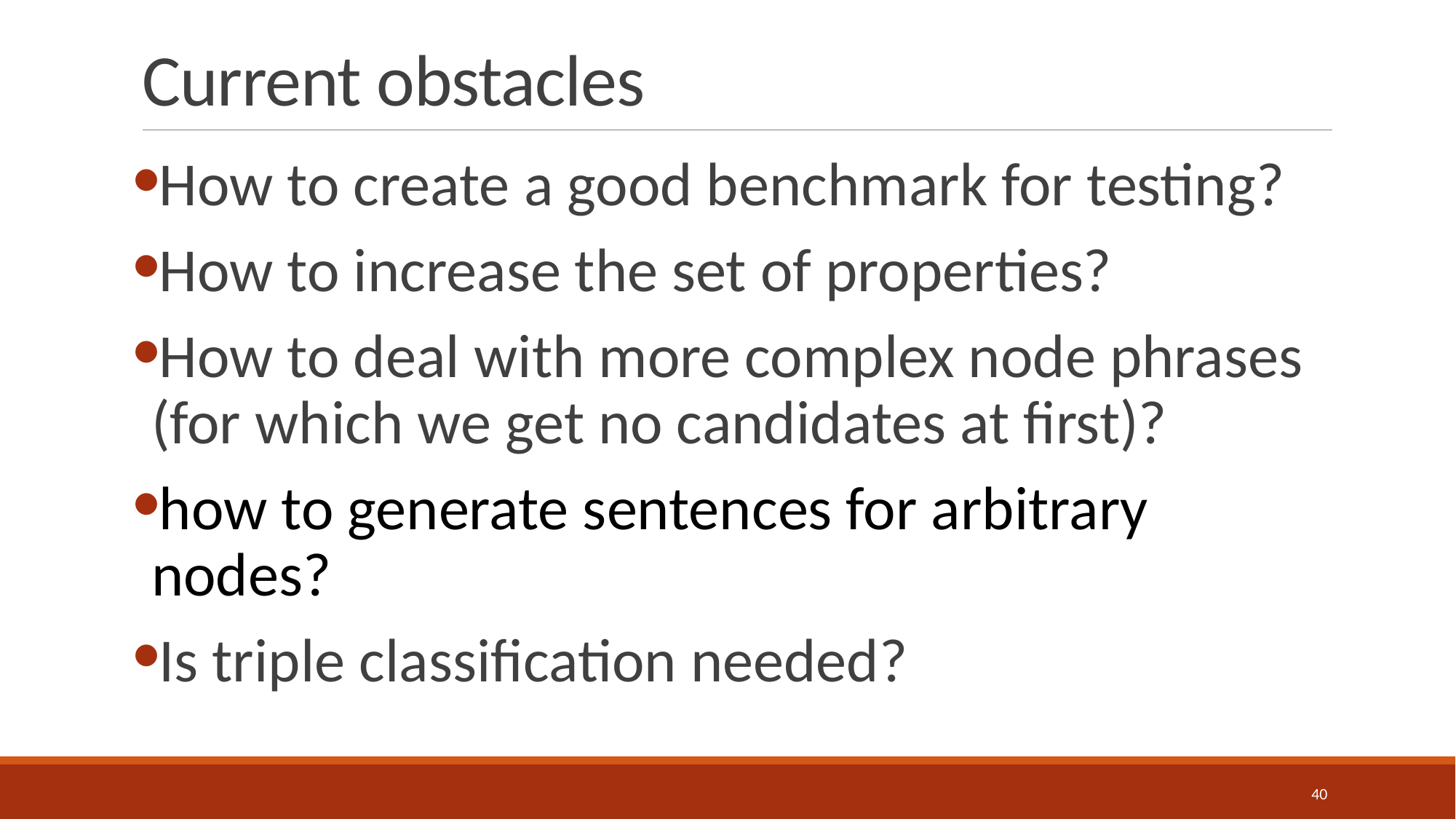

# Current obstacles
How to create a good benchmark for testing?
How to increase the set of properties?
How to deal with more complex node phrases (for which we get no candidates at first)?
how to generate sentences for arbitrary nodes?
Is triple classification needed?
40